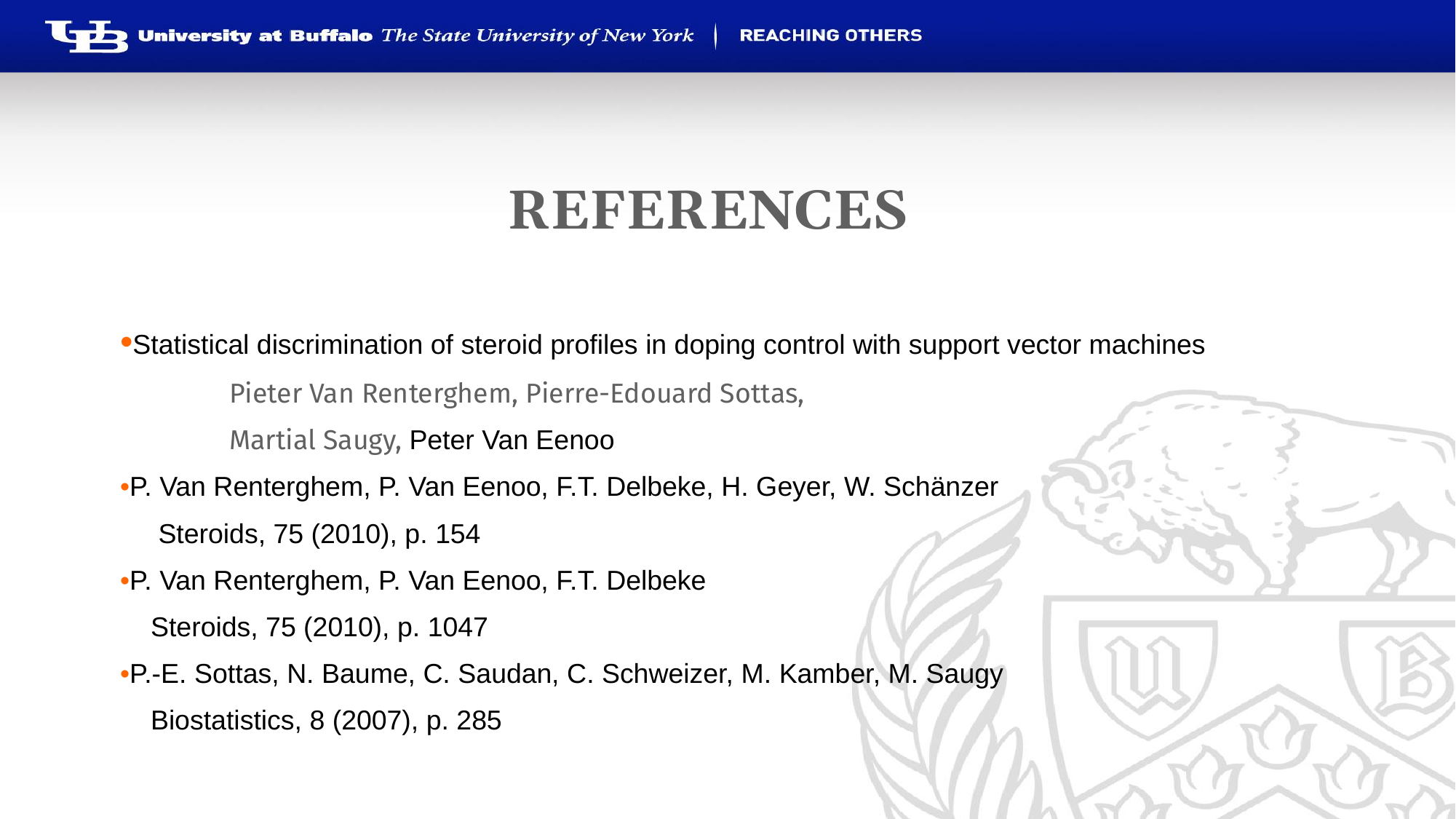

# REFERENCES
•Statistical discrimination of steroid profiles in doping control with support vector machines
 	Pieter Van Renterghem, Pierre-Edouard Sottas,
  	Martial Saugy, Peter Van Eenoo
•P. Van Renterghem, P. Van Eenoo, F.T. Delbeke, H. Geyer, W. Schänzer
     Steroids, 75 (2010), p. 154
•P. Van Renterghem, P. Van Eenoo, F.T. Delbeke
    Steroids, 75 (2010), p. 1047
•P.-E. Sottas, N. Baume, C. Saudan, C. Schweizer, M. Kamber, M. Saugy
    Biostatistics, 8 (2007), p. 285